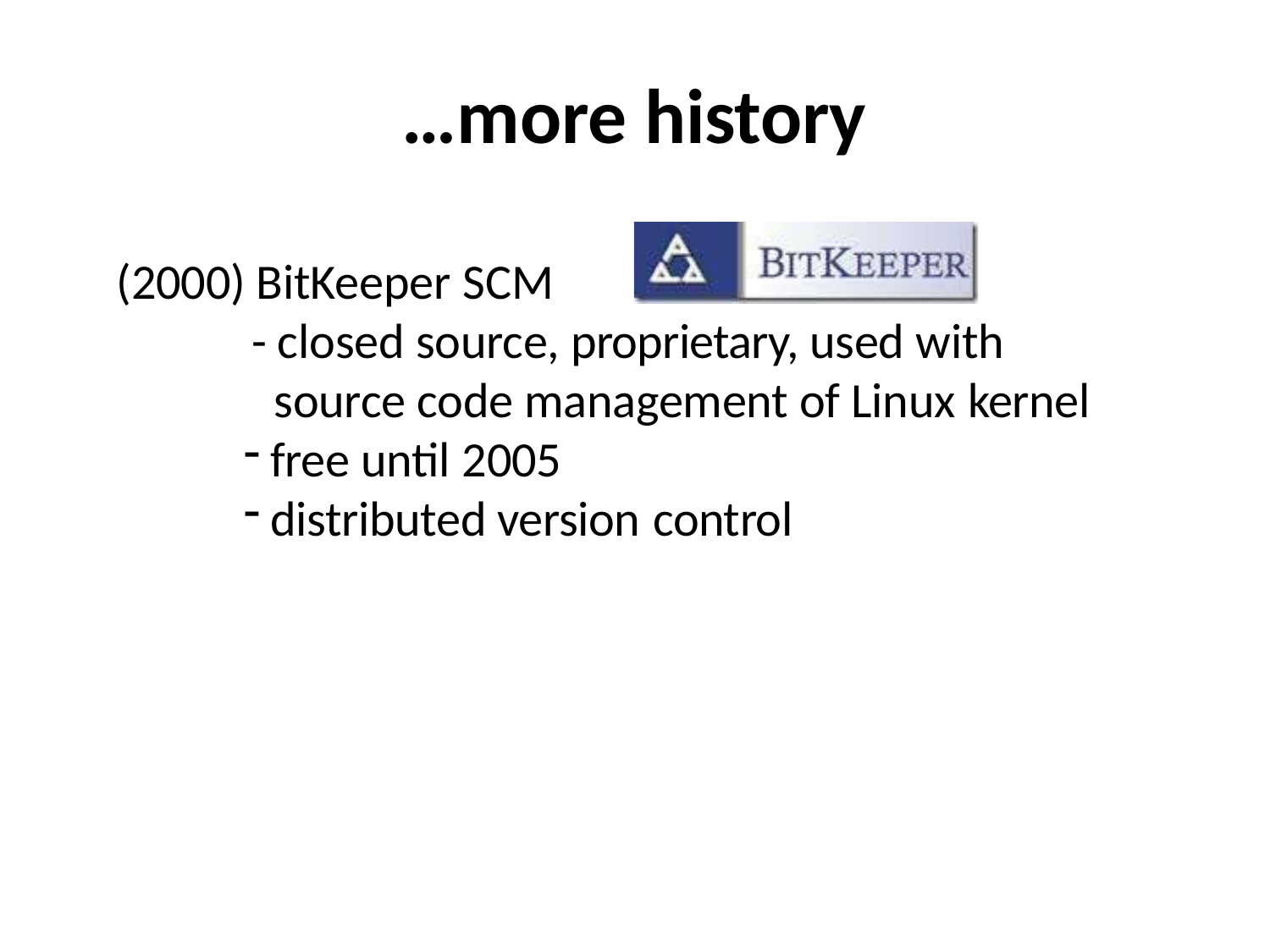

# …more history

(2000) BitKeeper SCM
- closed source, proprietary, used with  source code management of Linux kernel
free until 2005
distributed version control